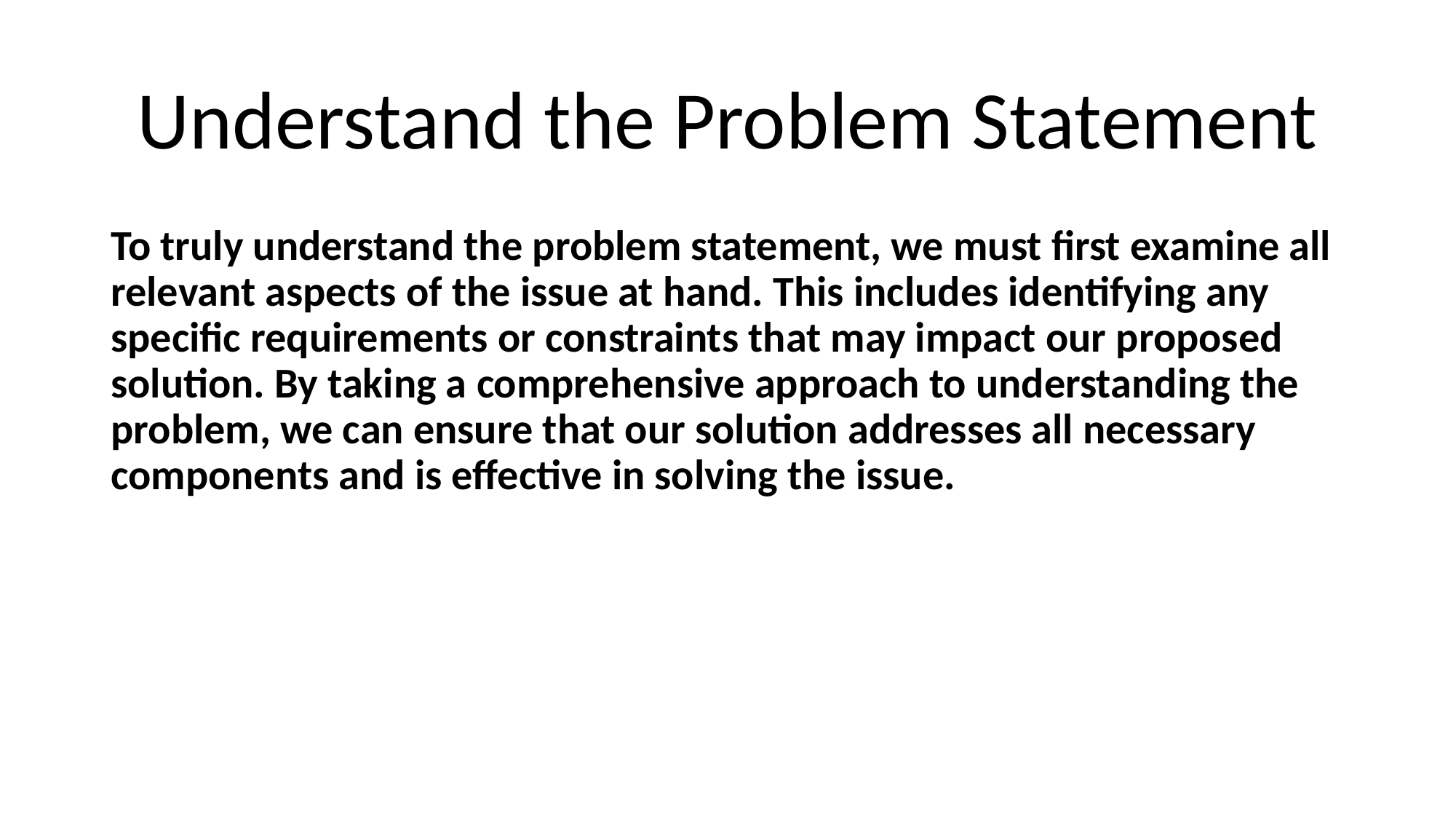

# Understand the Problem Statement
To truly understand the problem statement, we must first examine all relevant aspects of the issue at hand. This includes identifying any specific requirements or constraints that may impact our proposed solution. By taking a comprehensive approach to understanding the problem, we can ensure that our solution addresses all necessary components and is effective in solving the issue.